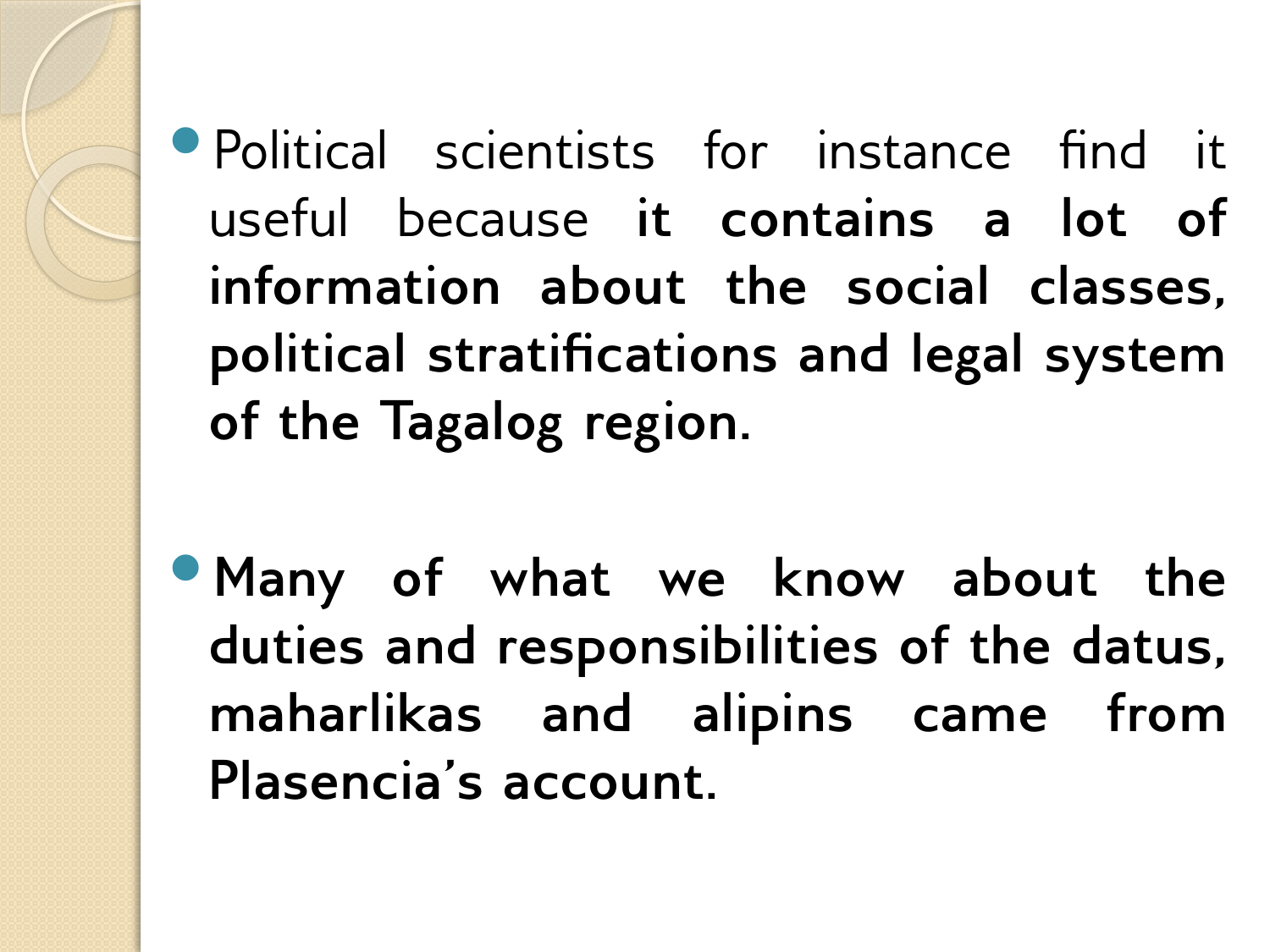

Political scientists for instance find it useful because it contains a lot of information about the social classes, political stratifications and legal system of the Tagalog region.

Many of what we know about the duties and responsibilities of the datus, maharlikas and alipins came from Plasencia’s account.